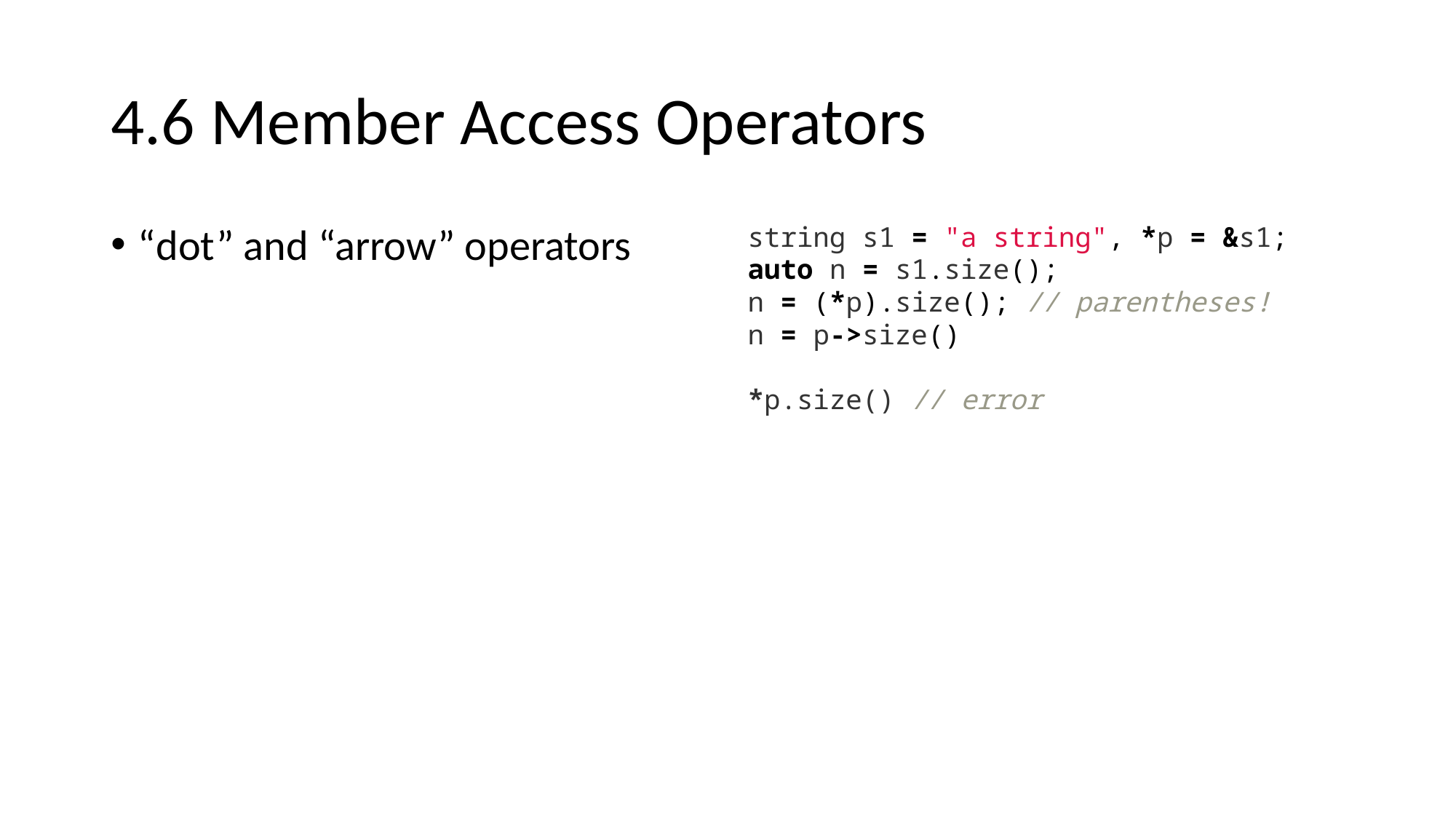

# 4.6 Member Access Operators
“dot” and “arrow” operators
string s1 = "a string", *p = &s1;
auto n = s1.size();
n = (*p).size(); // parentheses!
n = p->size()

*p.size() // error